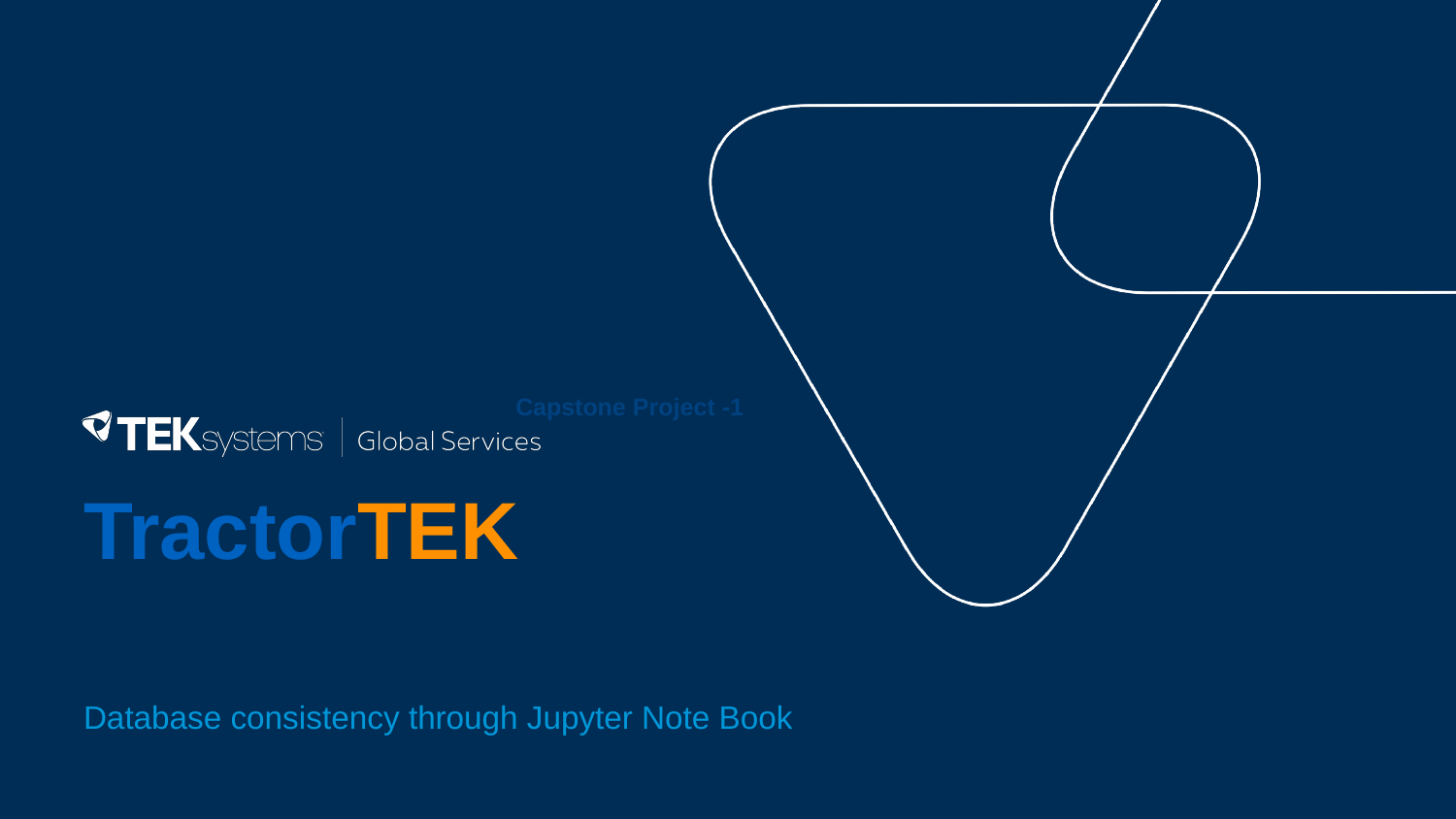

Capstone Project -1
# TractorTEK
Database consistency through Jupyter Note Book